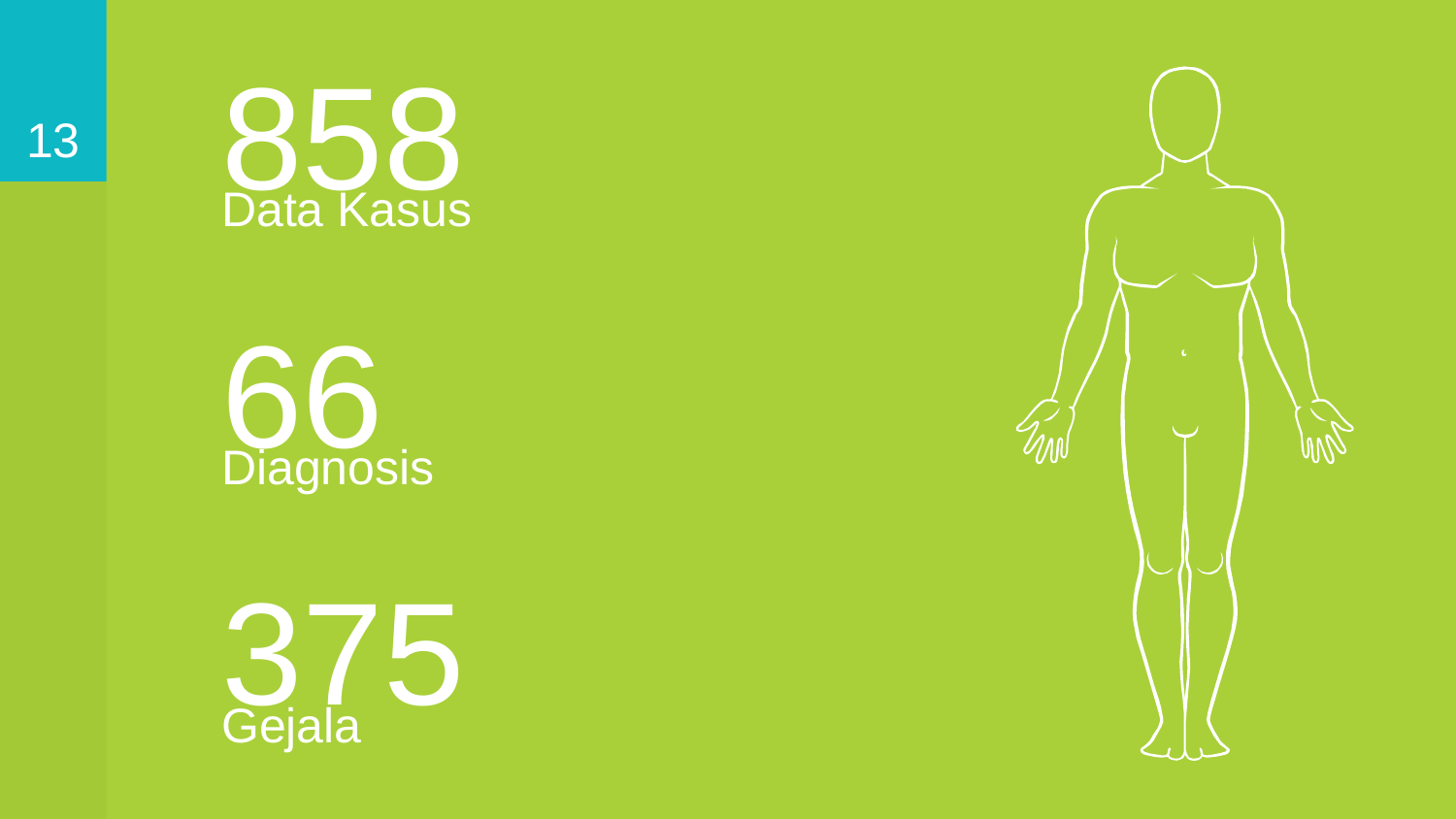

13

858
Data Kasus
66
Diagnosis
375
Gejala